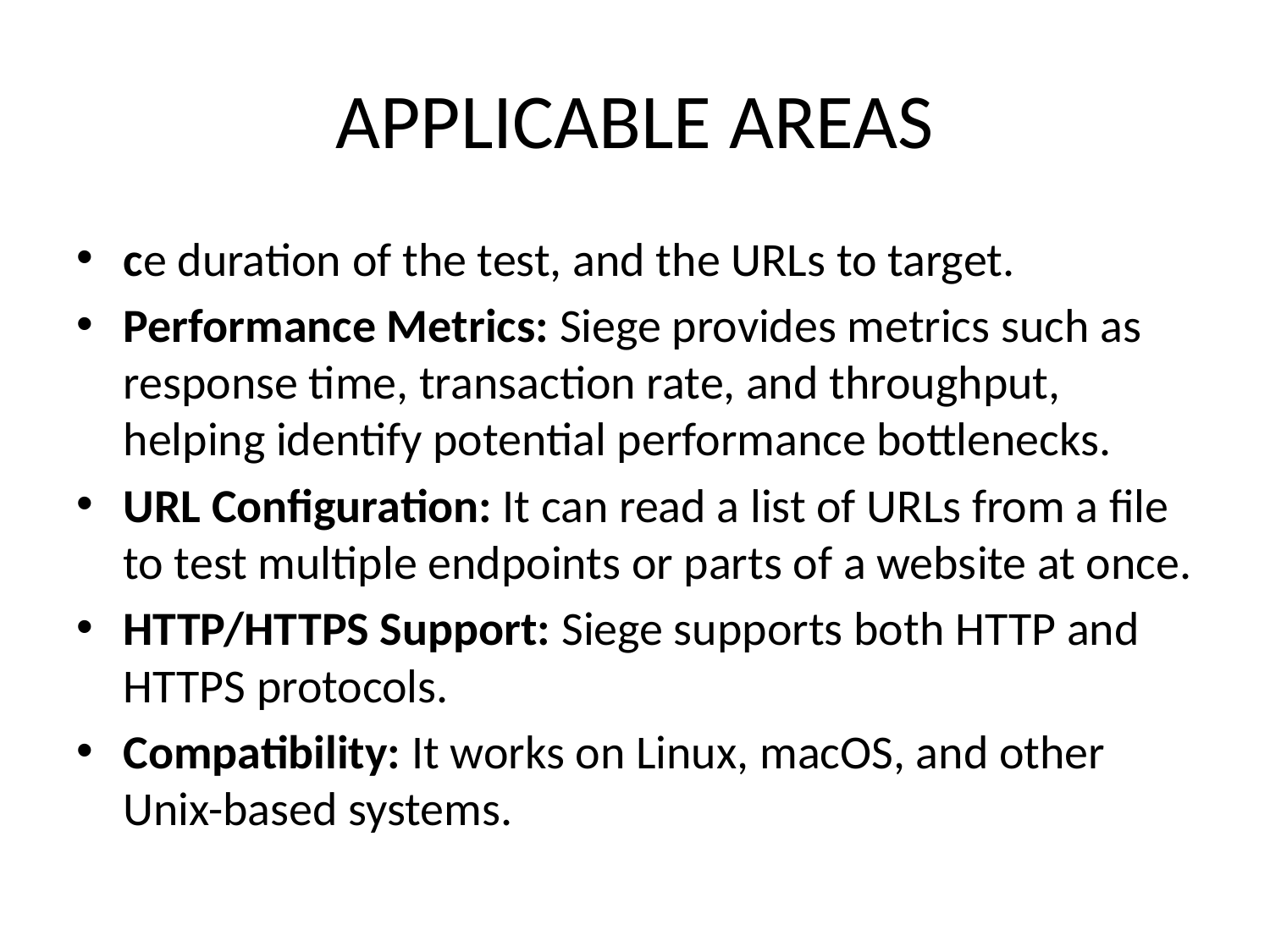

# APPLICABLE AREAS
ce duration of the test, and the URLs to target.
Performance Metrics: Siege provides metrics such as response time, transaction rate, and throughput, helping identify potential performance bottlenecks.
URL Configuration: It can read a list of URLs from a file to test multiple endpoints or parts of a website at once.
HTTP/HTTPS Support: Siege supports both HTTP and HTTPS protocols.
Compatibility: It works on Linux, macOS, and other Unix-based systems.